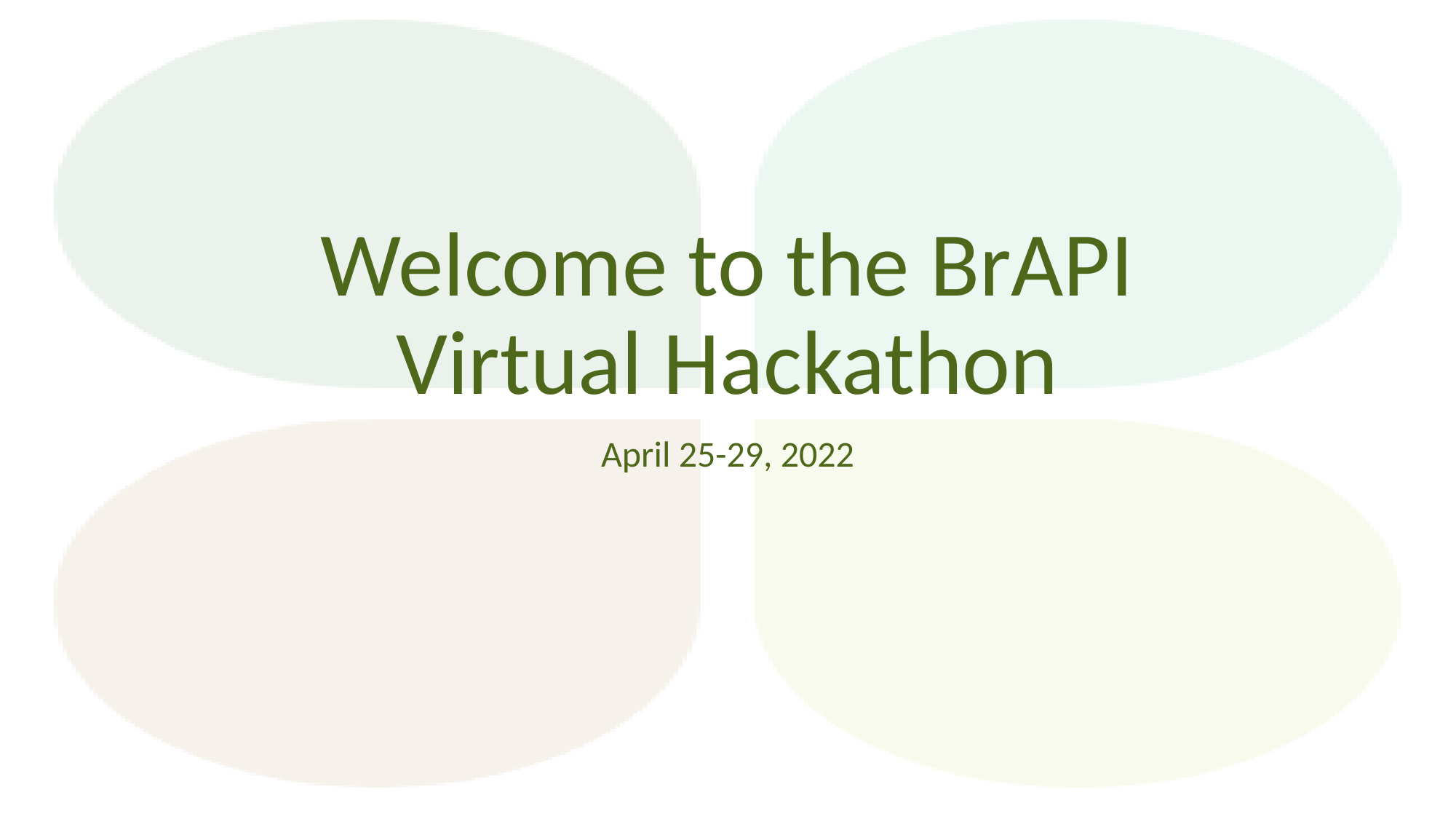

# Welcome to the BrAPI Virtual Hackathon
April 25-29, 2022